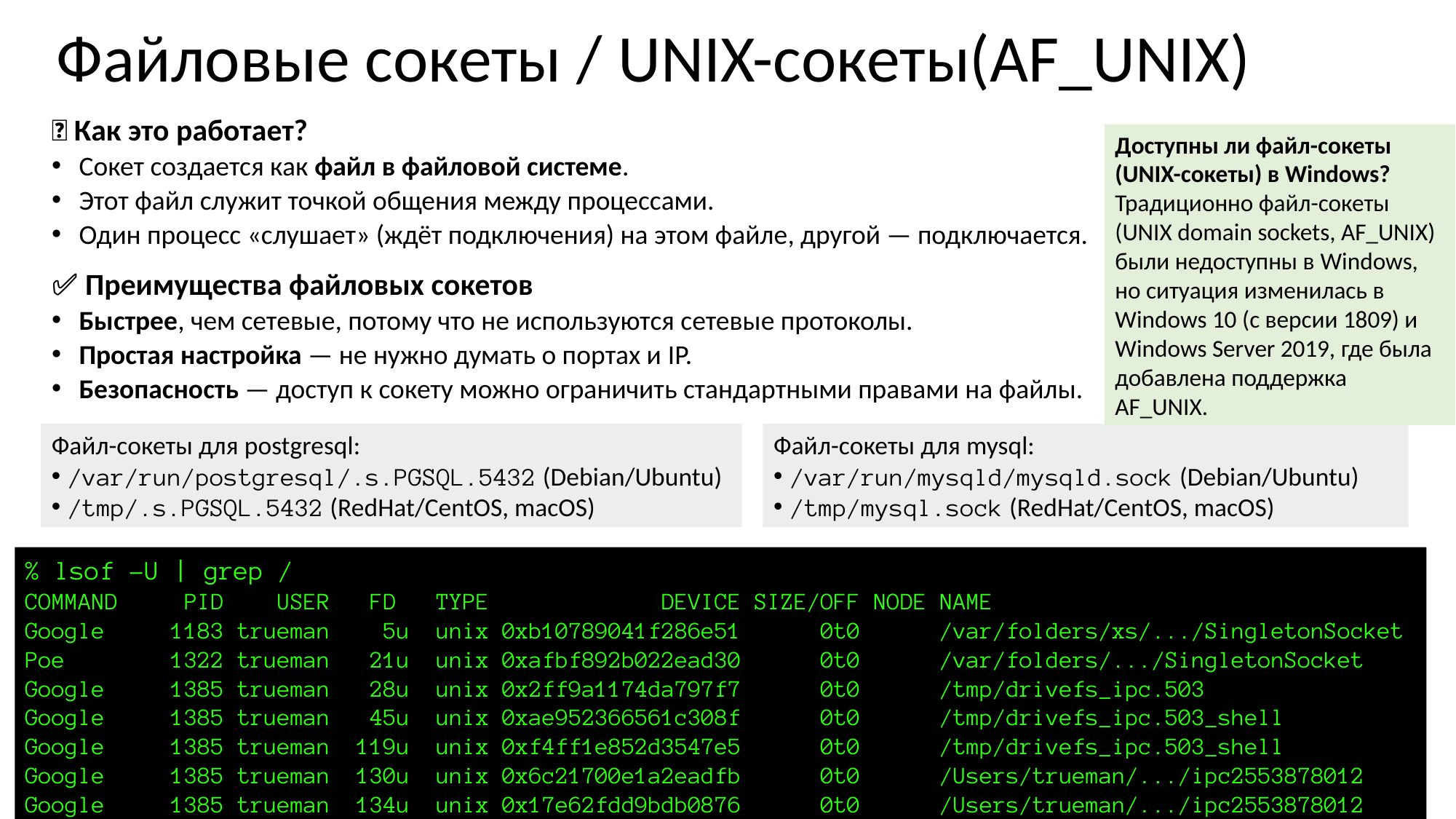

# Файловые сокеты / UNIX-сокеты(AF_UNIX)
🧩 Как это работает?
Сокет создается как файл в файловой системе.
Этот файл служит точкой общения между процессами.
Один процесс «слушает» (ждёт подключения) на этом файле, другой — подключается.
✅ Преимущества файловых сокетов
Быстрее, чем сетевые, потому что не используются сетевые протоколы.
Простая настройка — не нужно думать о портах и IP.
Безопасность — доступ к сокету можно ограничить стандартными правами на файлы.
Доступны ли файл-сокеты (UNIX-сокеты) в Windows?
Традиционно файл-сокеты (UNIX domain sockets, AF_UNIX) были недоступны в Windows, но ситуация изменилась в Windows 10 (с версии 1809) и Windows Server 2019, где была добавлена поддержка AF_UNIX.
Файл-сокеты для postgresql:
/var/run/postgresql/.s.PGSQL.5432 (Debian/Ubuntu)
/tmp/.s.PGSQL.5432 (RedHat/CentOS, macOS)
Файл-сокеты для mysql:
/var/run/mysqld/mysqld.sock (Debian/Ubuntu)
/tmp/mysql.sock (RedHat/CentOS, macOS)
% lsof -U | grep /
COMMAND     PID    USER   FD   TYPE             DEVICE SIZE/OFF NODE NAME
Google     1183 trueman    5u  unix 0xb10789041f286e51      0t0      /var/folders/xs/.../SingletonSocket
Poe        1322 trueman   21u  unix 0xafbf892b022ead30      0t0      /var/folders/.../SingletonSocket
Google     1385 trueman   28u  unix 0x2ff9a1174da797f7      0t0      /tmp/drivefs_ipc.503
Google     1385 trueman   45u  unix 0xae952366561c308f      0t0      /tmp/drivefs_ipc.503_shell
Google     1385 trueman  119u  unix 0xf4ff1e852d3547e5      0t0      /tmp/drivefs_ipc.503_shell
Google     1385 trueman  130u  unix 0x6c21700e1a2eadfb      0t0      /Users/trueman/.../ipc2553878012
Google     1385 trueman  134u  unix 0x17e62fdd9bdb0876      0t0      /Users/trueman/.../ipc2553878012